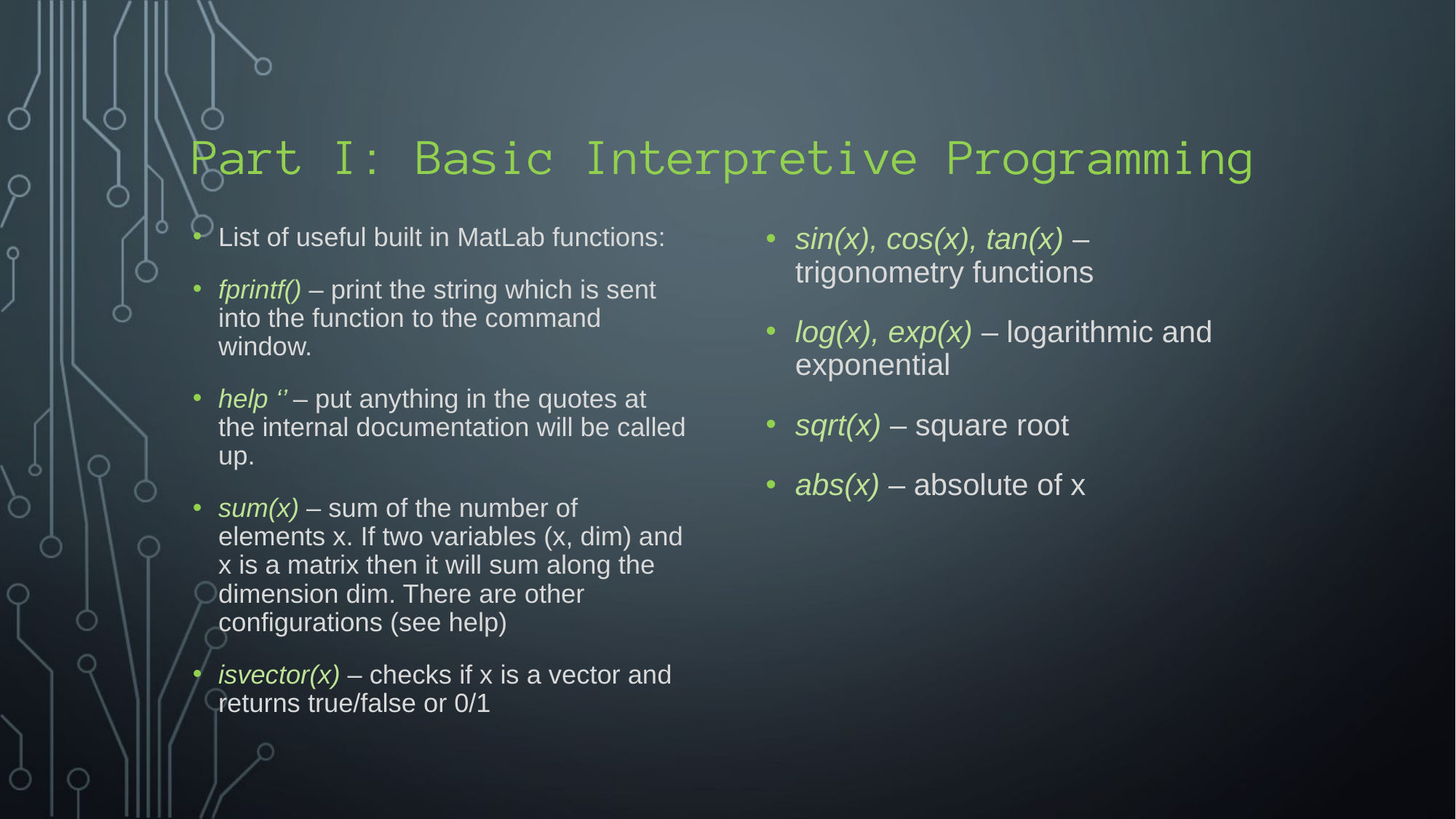

# Part I: Basic Interpretive Programming
List of useful built in MatLab functions:
fprintf() – print the string which is sent into the function to the command window.
help ‘’ – put anything in the quotes at the internal documentation will be called up.
sum(x) – sum of the number of elements x. If two variables (x, dim) and x is a matrix then it will sum along the dimension dim. There are other configurations (see help)
isvector(x) – checks if x is a vector and returns true/false or 0/1
sin(x), cos(x), tan(x) – trigonometry functions
log(x), exp(x) – logarithmic and exponential
sqrt(x) – square root
abs(x) – absolute of x